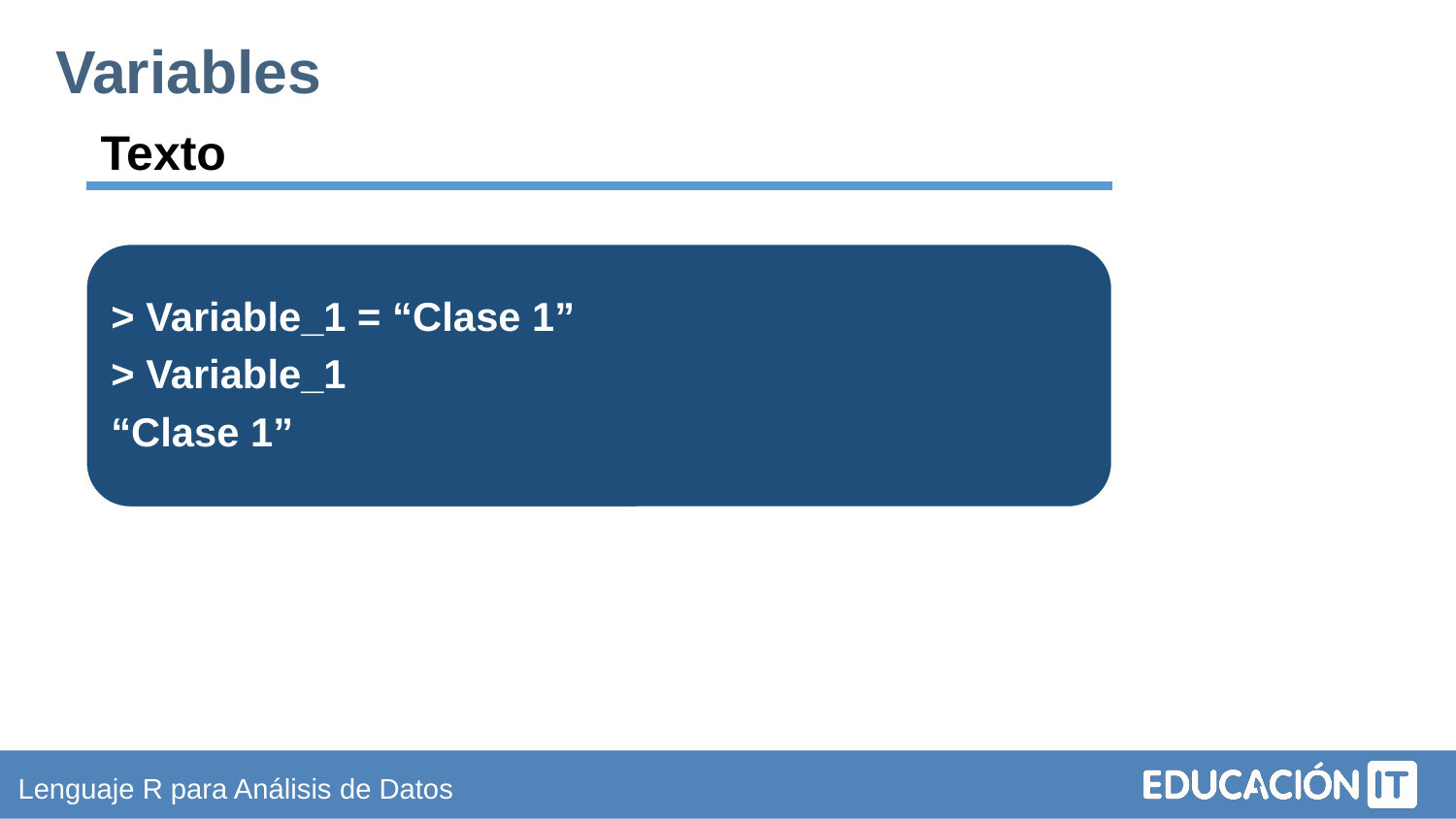

Variables
Texto

> Variable_1 = “Clase 1”
> Variable_1
“Clase 1”